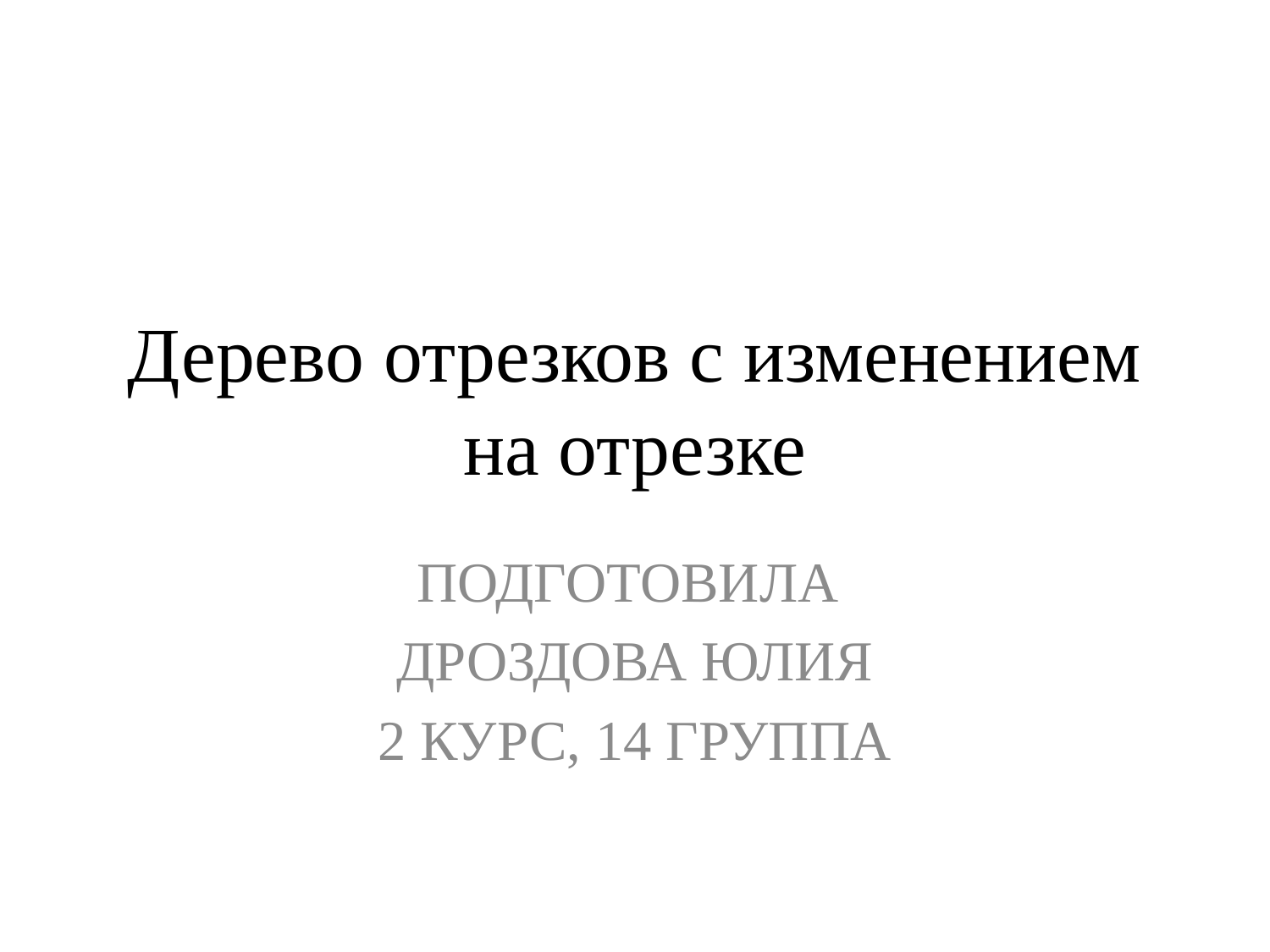

# Дерево отрезков с изменением на отрезке
ПОДГОТОВИЛА
ДРОЗДОВА ЮЛИЯ
2 КУРС, 14 ГРУППА